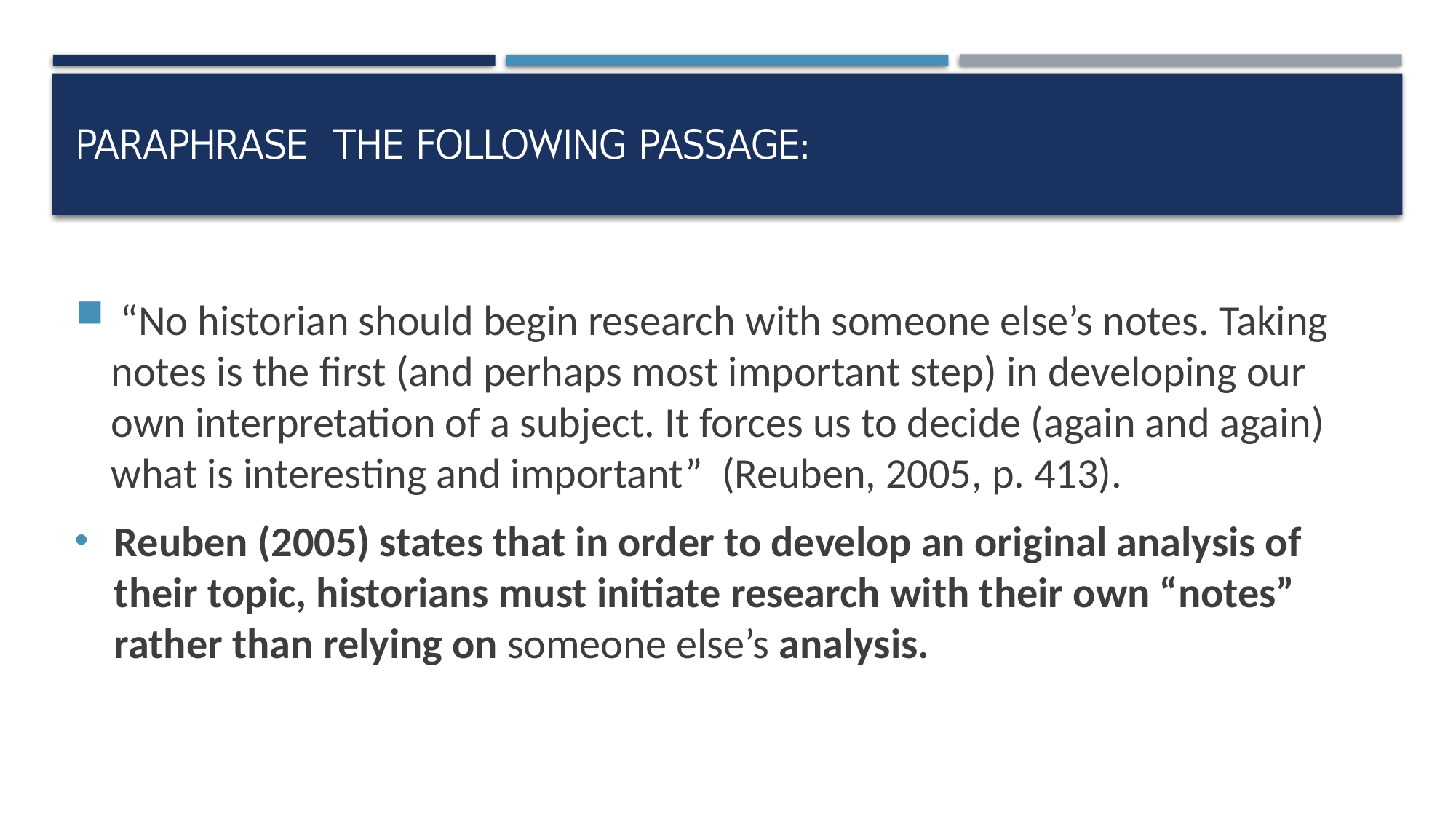

# paraphrase  the following passage:
 “No historian should begin research with someone else’s notes. Taking notes is the first (and perhaps most important step) in developing our own interpretation of a subject. It forces us to decide (again and again) what is interesting and important”  (Reuben, 2005, p. 413).
Reuben (2005) states that in order to develop an original analysis of their topic, historians must initiate research with their own “notes” rather than relying on someone else’s analysis.